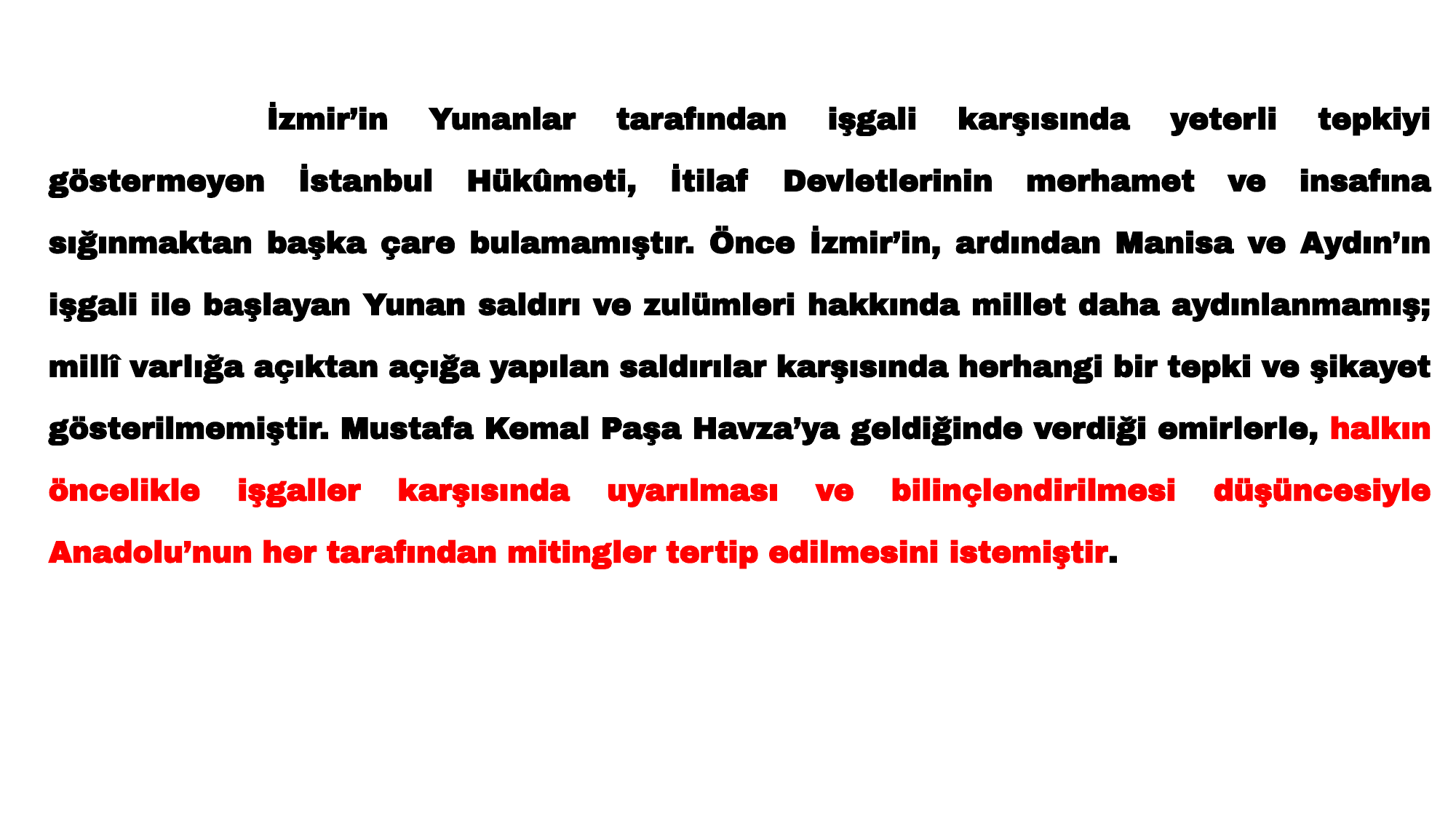

#
		İzmir’in Yunanlar tarafından işgali karşısında yeterli tepkiyi göstermeyen İstanbul Hükûmeti, İtilaf Devletlerinin merhamet ve insafına sığınmaktan başka çare bulamamıştır. Önce İzmir’in, ardından Manisa ve Aydın’ın işgali ile başlayan Yunan saldırı ve zulümleri hakkında millet daha aydınlanmamış; millî varlığa açıktan açığa yapılan saldırılar karşısında herhangi bir tepki ve şikayet gösterilmemiştir. Mustafa Kemal Paşa Havza’ya geldiğinde verdiği emirlerle, halkın öncelikle işgaller karşısında uyarılması ve bilinçlendirilmesi düşüncesiyle Anadolu’nun her tarafından mitingler tertip edilmesini istemiştir.